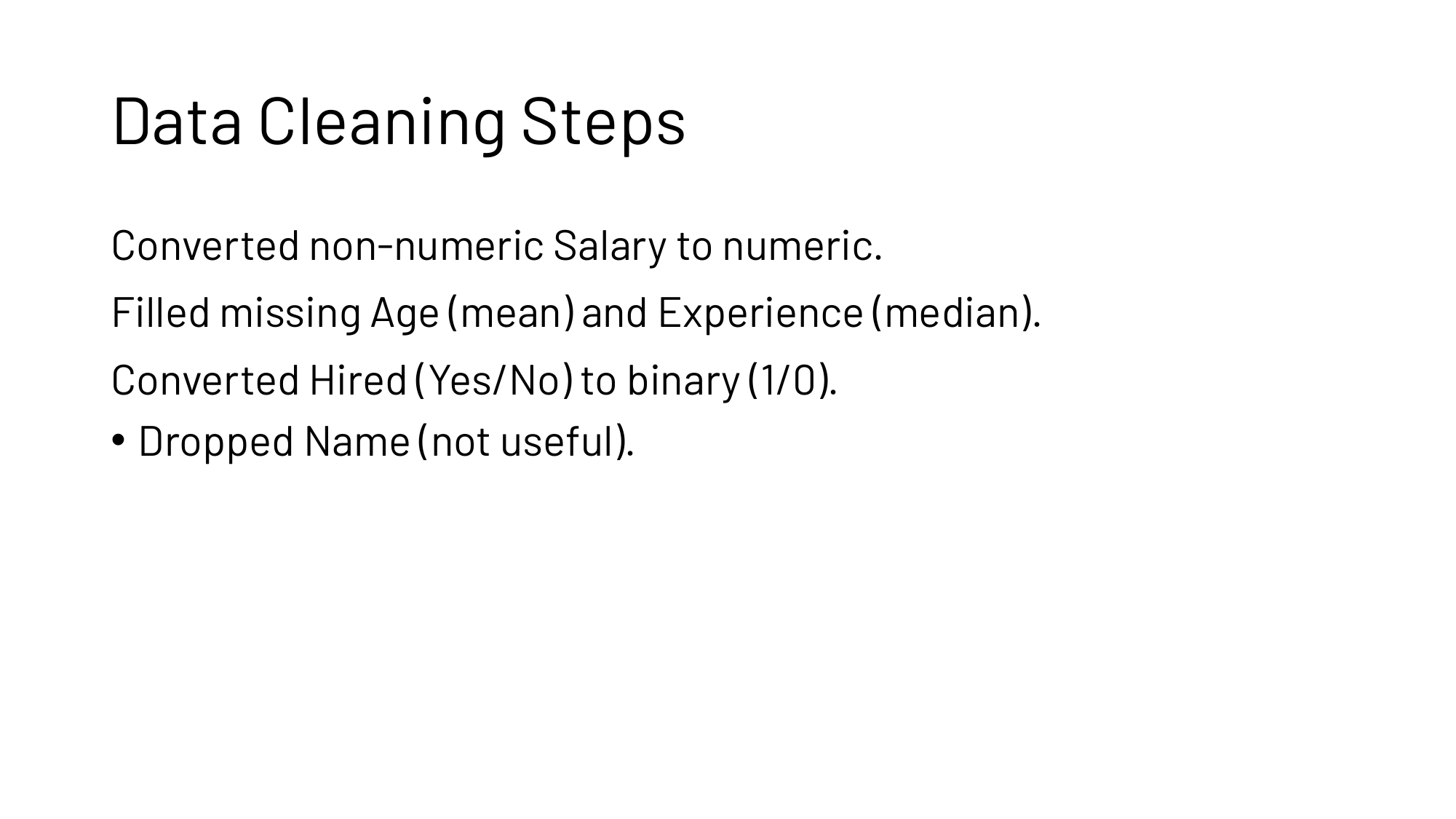

# Data Cleaning Steps
Converted non-numeric Salary to numeric.
Filled missing Age (mean) and Experience (median).
Converted Hired (Yes/No) to binary (1/0).
Dropped Name (not useful).